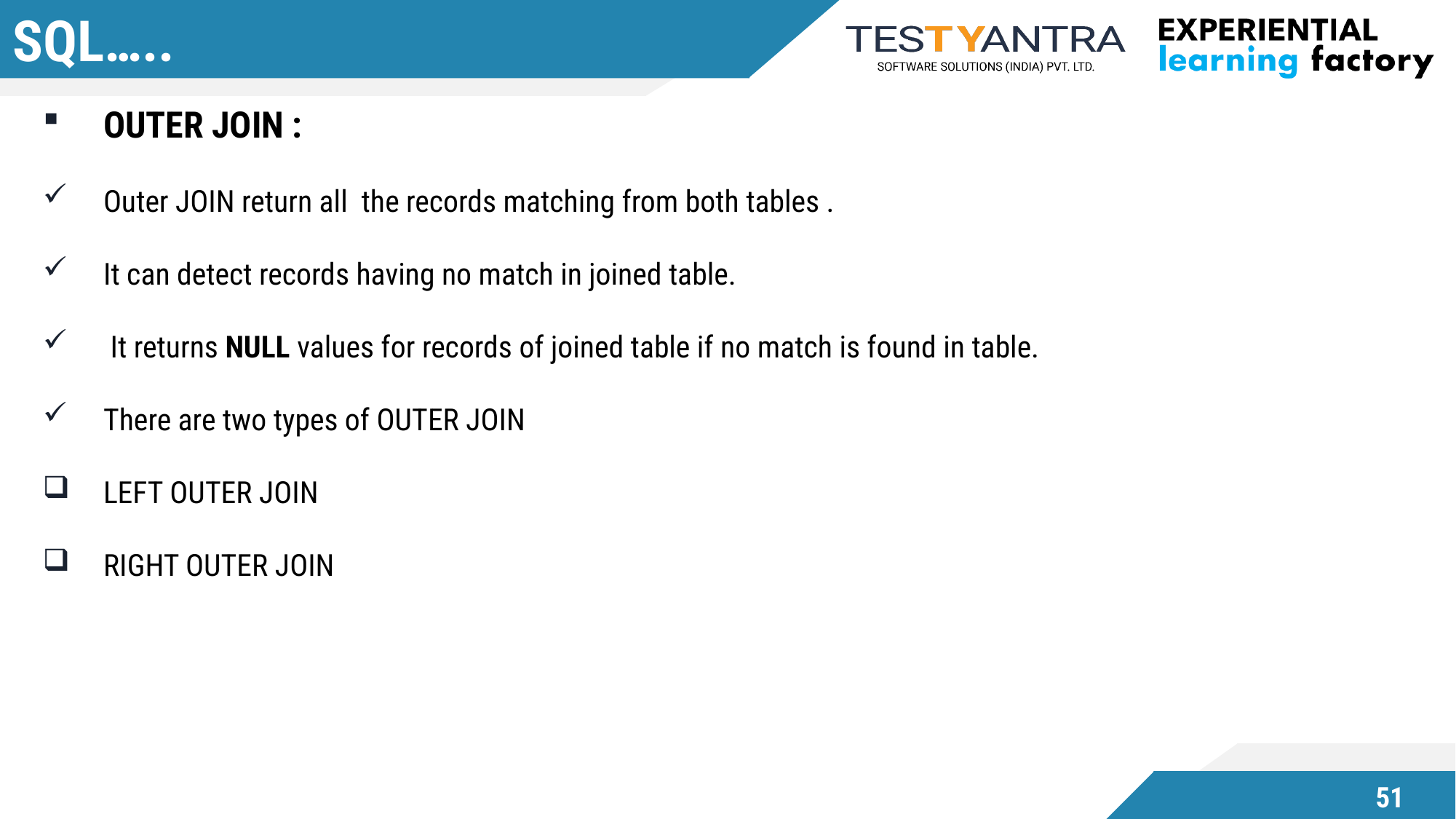

# SQL…..
OUTER JOIN :

Outer JOIN return all  the records matching from both tables .

It can detect records having no match in joined table.

 It returns NULL values for records of joined table if no match is found in table.

There are two types of OUTER JOIN

LEFT OUTER JOIN

RIGHT OUTER JOIN

51